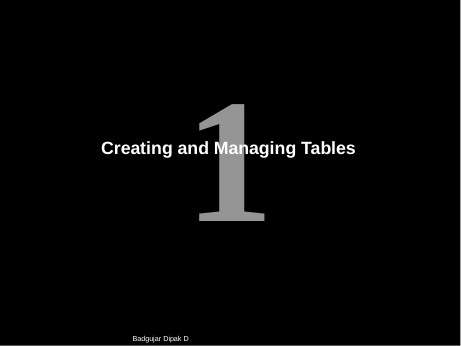

# 1
Creating and Managing Tables
Badgujar Dipak D